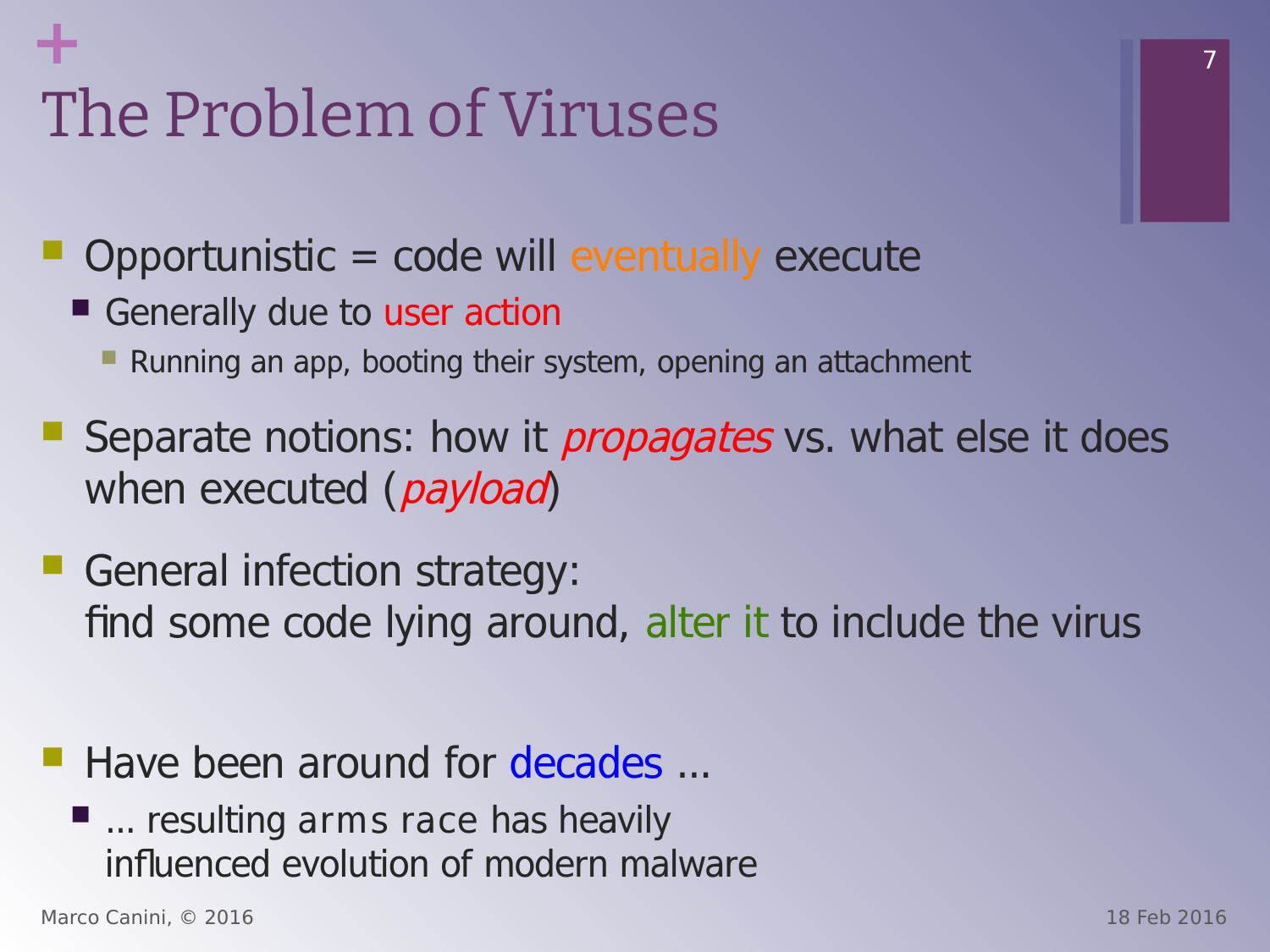

7
# The Problem of Viruses
Opportunistic = code will eventually execute
Generally due to user action
Running an app, booting their system, opening an attachment
Separate notions: how it propagates vs. what else it does when executed (payload)
General infection strategy:
find some code lying around, alter it to include the virus

Have been around for decades …
… resulting arms race has heavily
influenced evolution of modern malware
Marco Canini, © 2016
18 Feb 2016